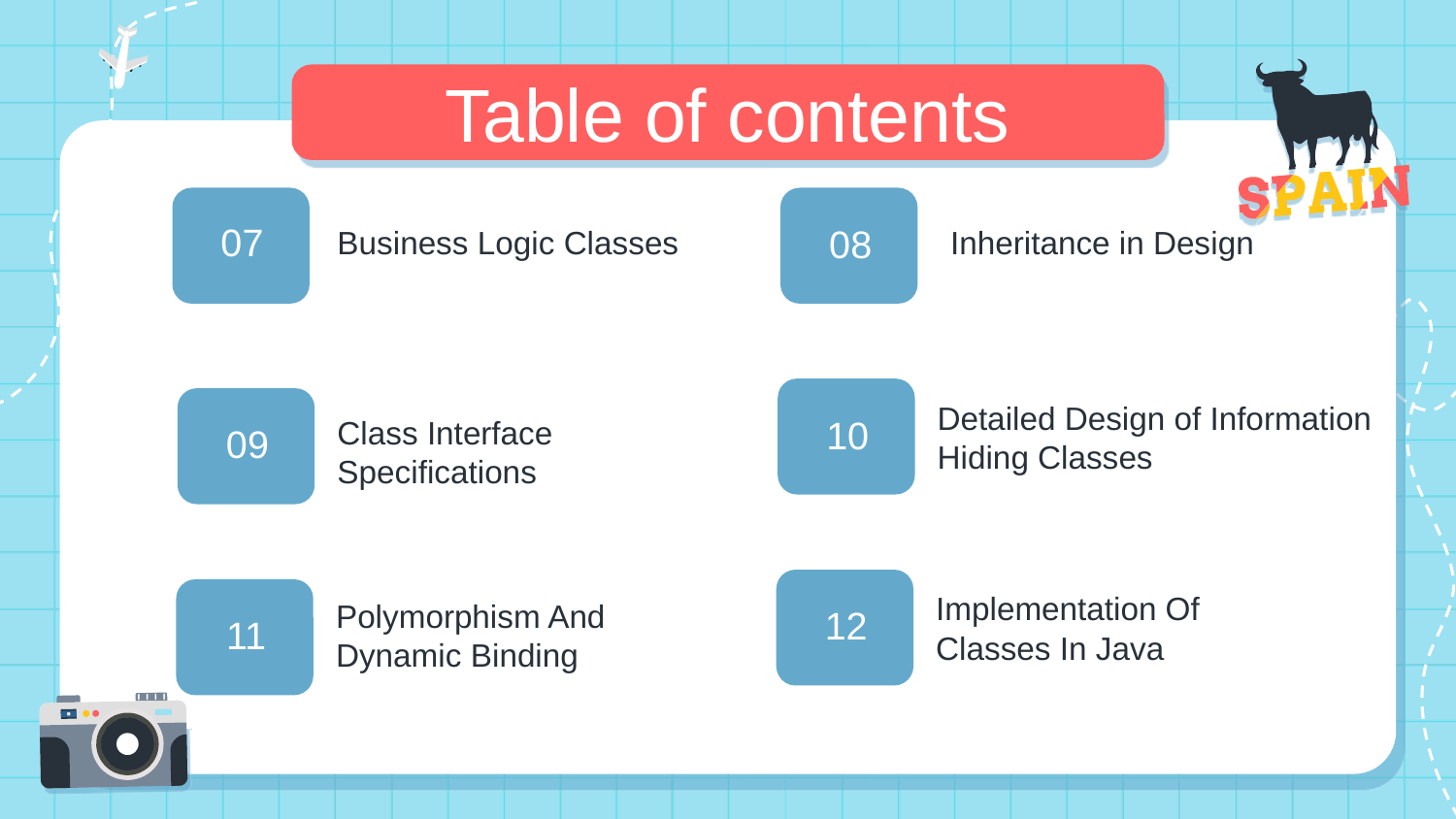

Table of contents

07
08
Inheritance in Design
# Business Logic Classes

10
09
Detailed Design of Information Hiding Classes
Class Interface Specifications

12

11
Implementation Of Classes In Java
Polymorphism And Dynamic Binding